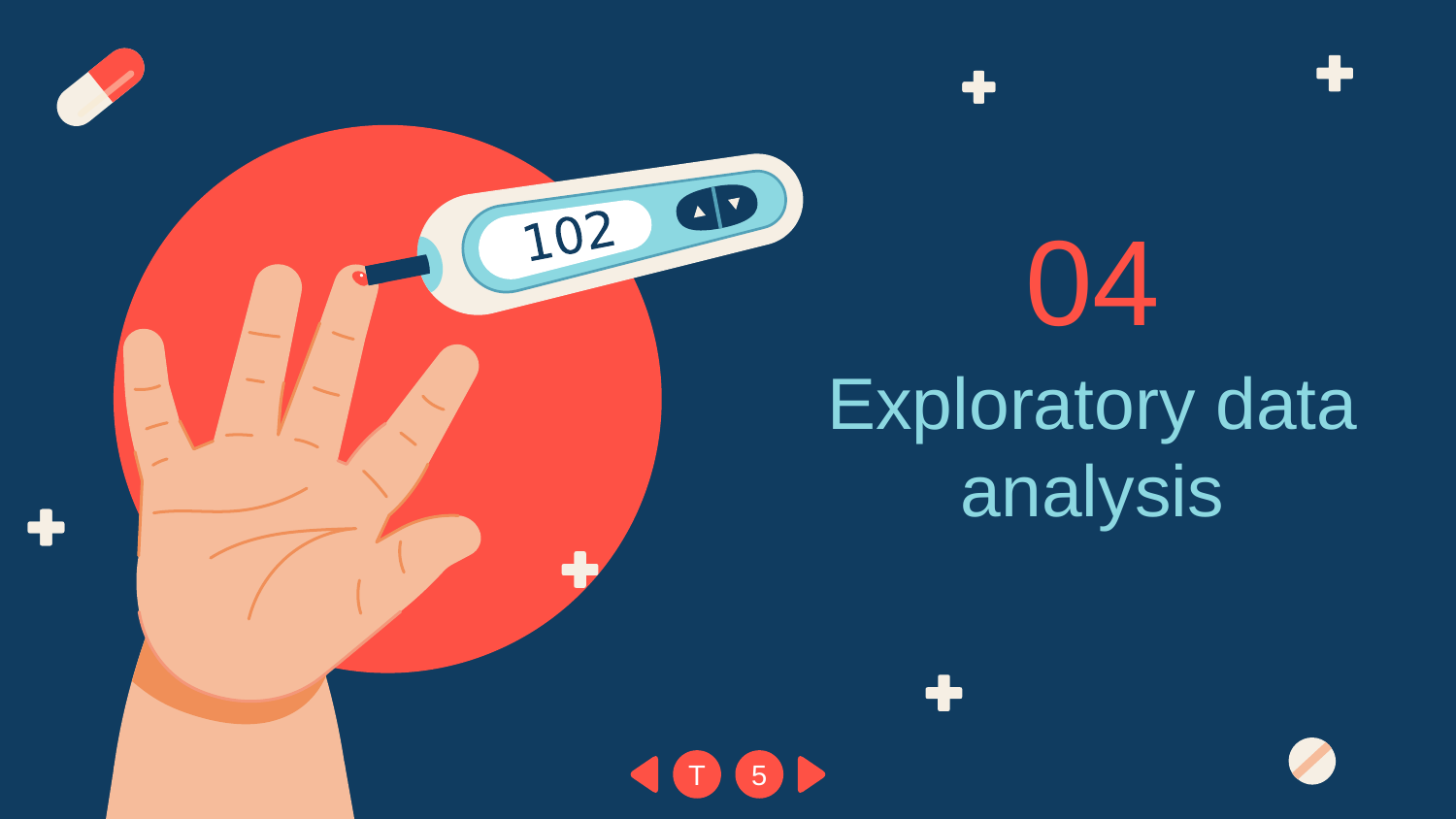

04
# Exploratory data analysis

T
5